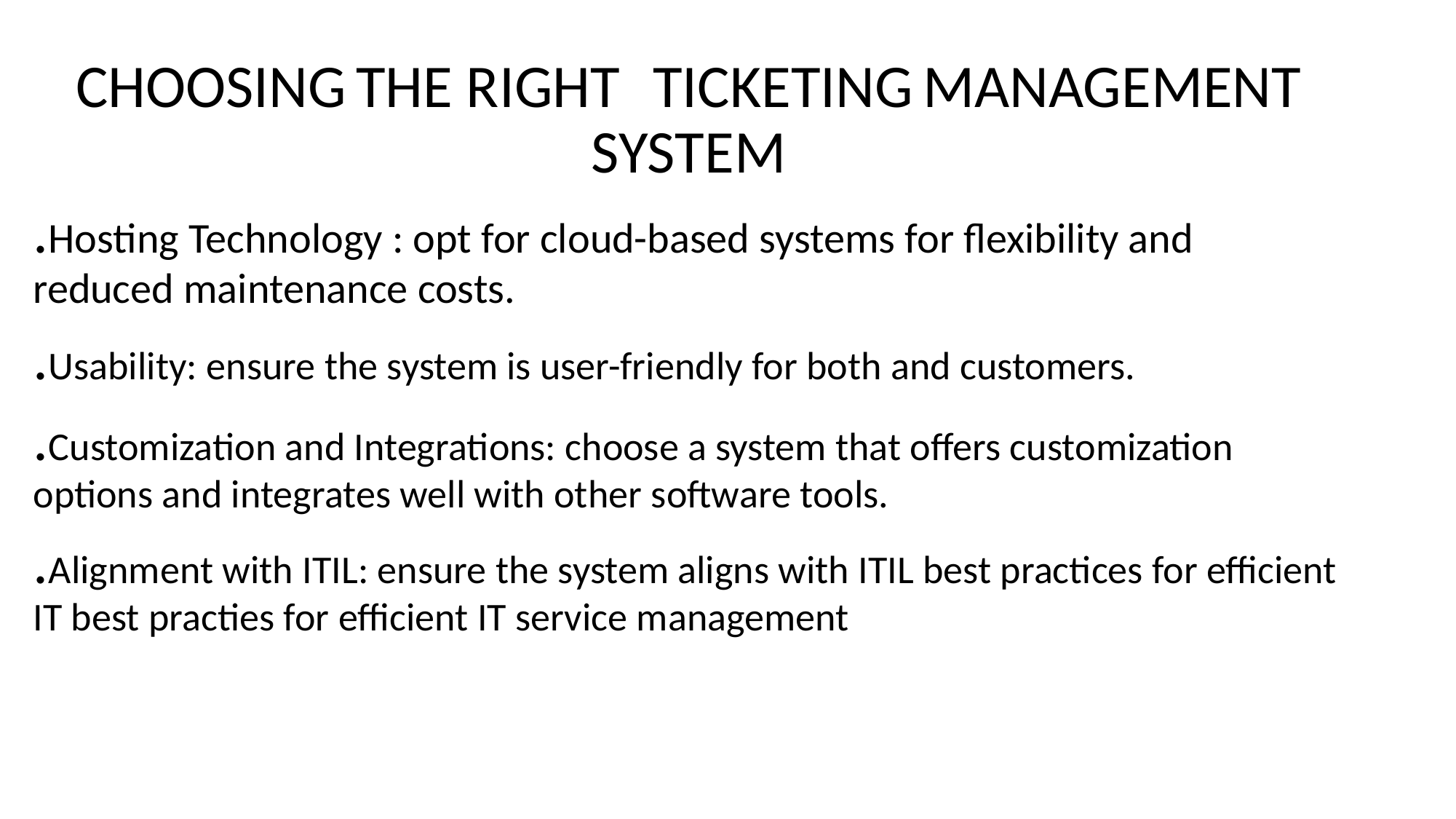

CHOOSING THE RIGHT   TICKETING MANAGEMENT SYSTEM
.Hosting Technology : opt for cloud-based systems for flexibility and reduced maintenance costs.
.Usability: ensure the system is user-friendly for both and customers.
.Customization and Integrations: choose a system that offers customization options and integrates well with other software tools.
.Alignment with ITIL: ensure the system aligns with ITIL best practices for efficient IT best practies for efficient IT service management